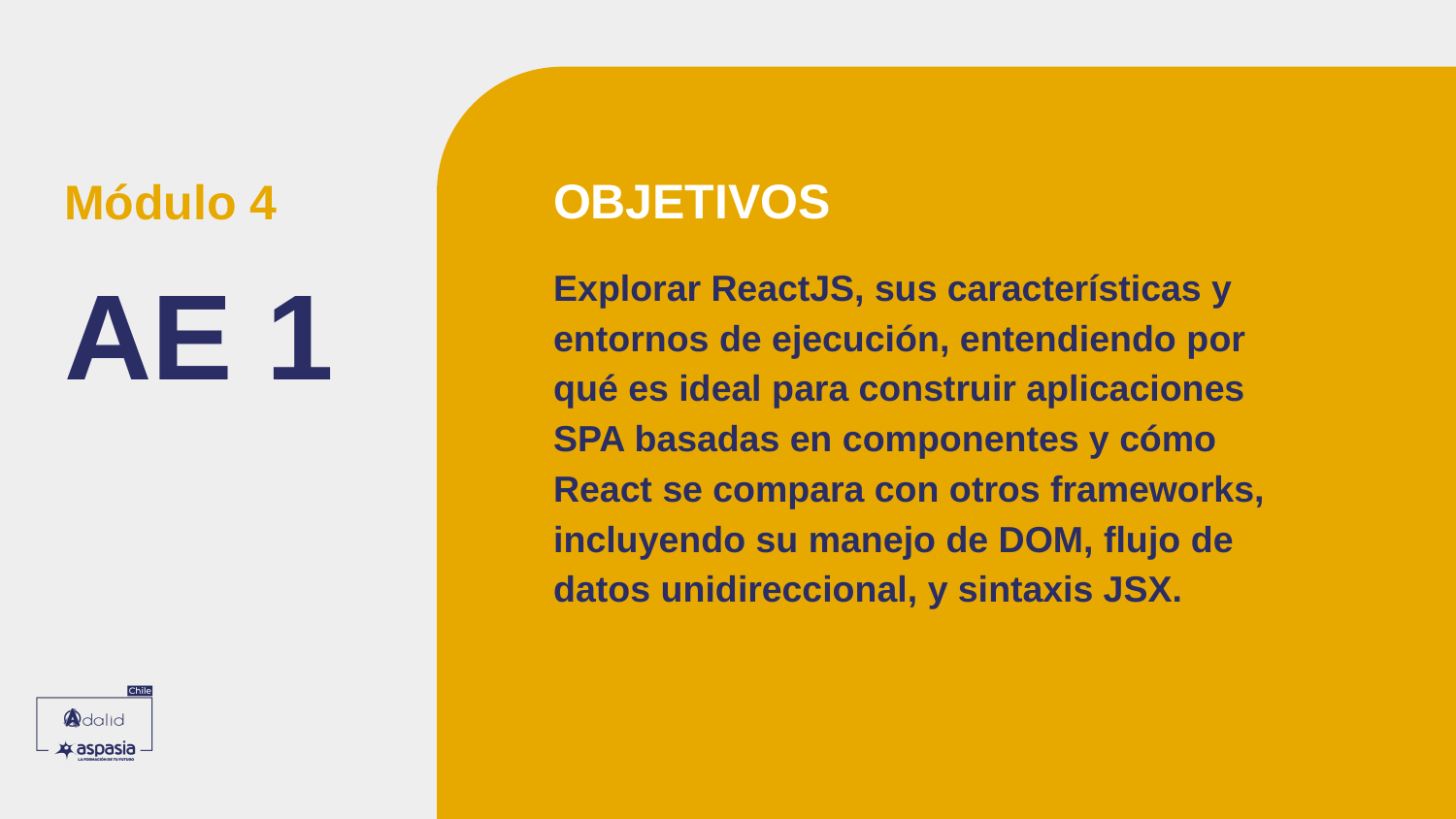

​​
# Módulo 4
AE 1
Explorar ReactJS, sus características y entornos de ejecución, entendiendo por qué es ideal para construir aplicaciones SPA basadas en componentes y cómo React se compara con otros frameworks, incluyendo su manejo de DOM, flujo de datos unidireccional, y sintaxis JSX.